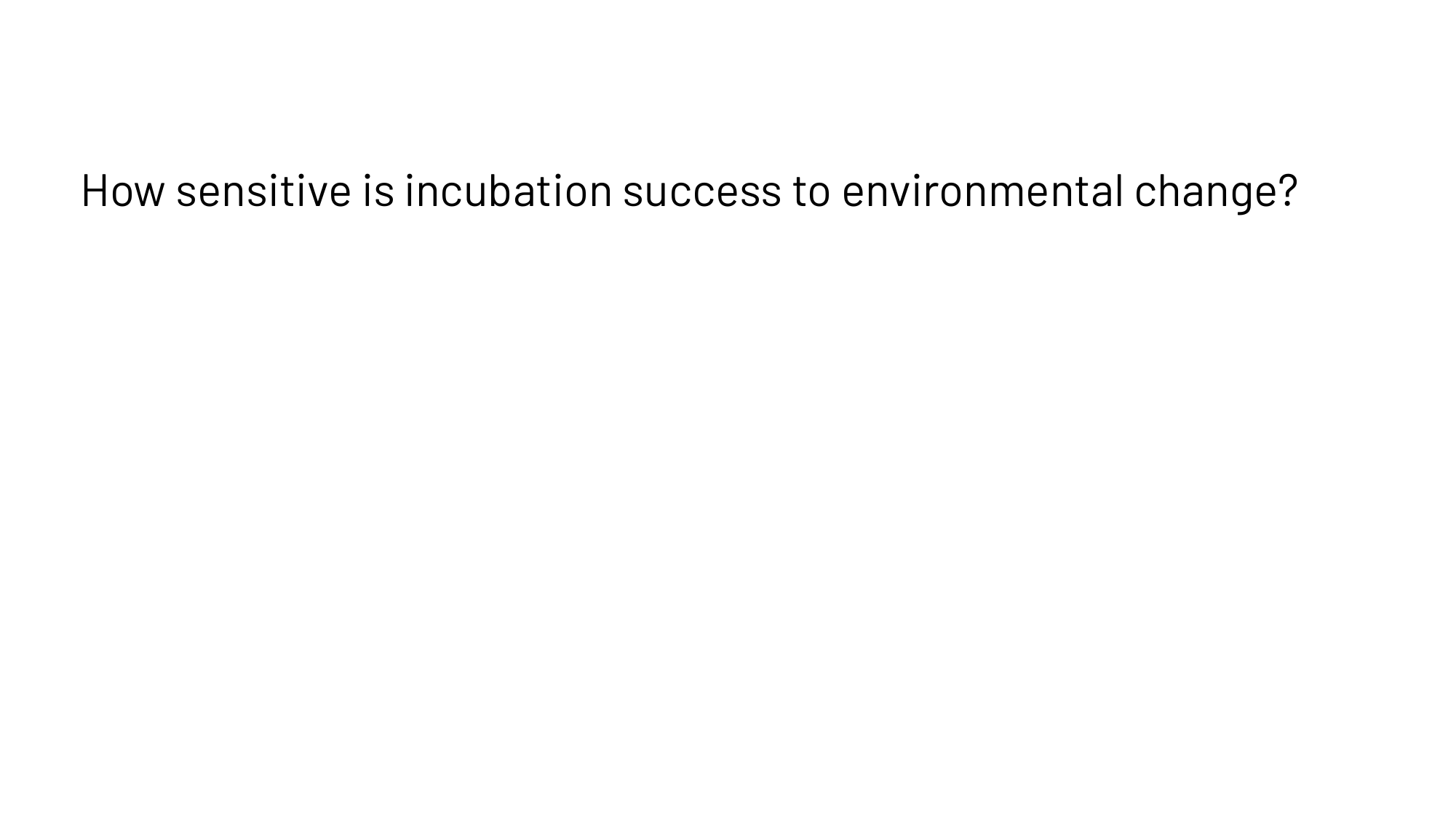

How sensitive is incubation success to environmental change?